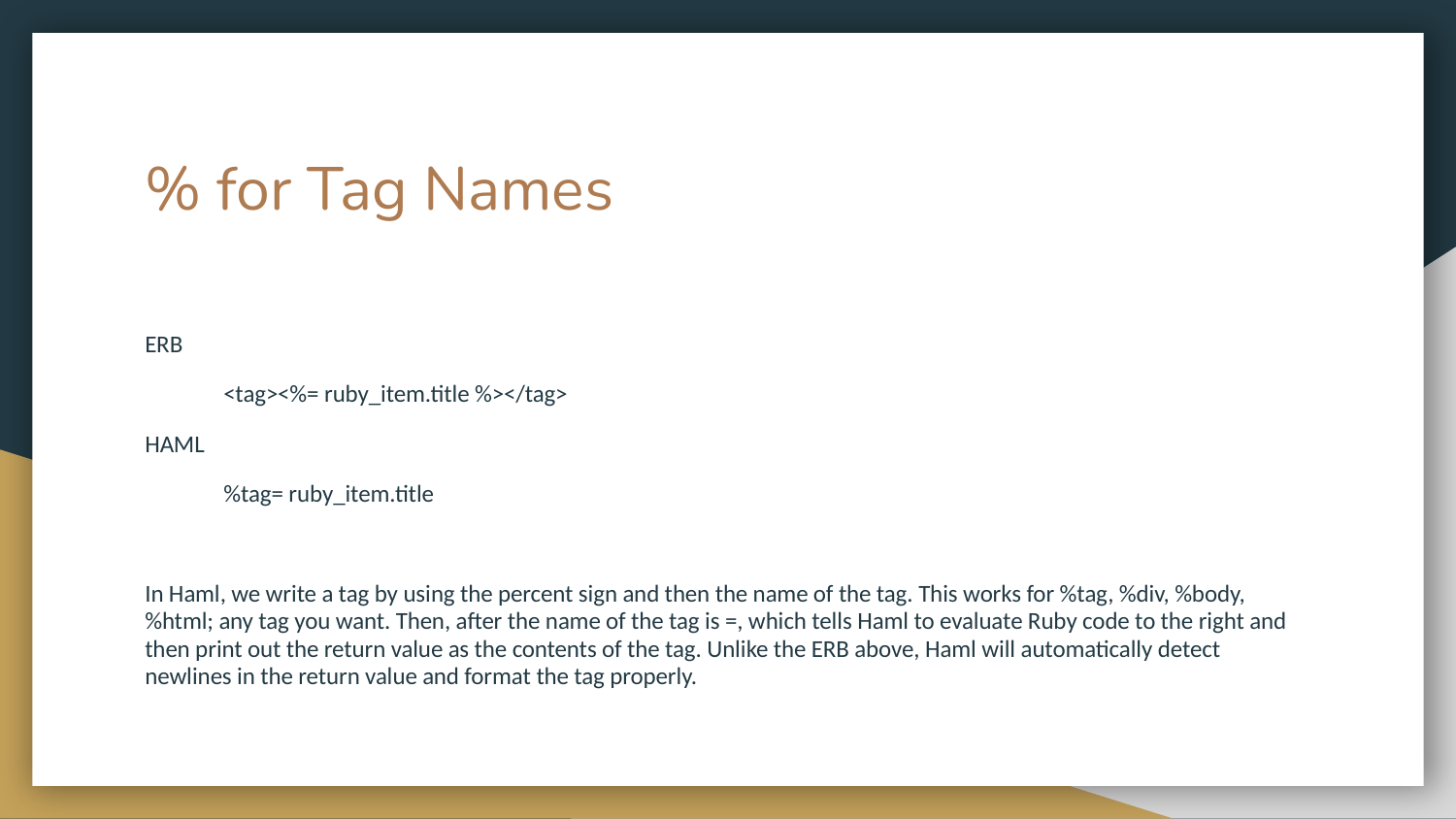

# % for Tag Names
ERB
<tag><%= ruby_item.title %></tag>
HAML
%tag= ruby_item.title

In Haml, we write a tag by using the percent sign and then the name of the tag. This works for %tag, %div, %body, %html; any tag you want. Then, after the name of the tag is =, which tells Haml to evaluate Ruby code to the right and then print out the return value as the contents of the tag. Unlike the ERB above, Haml will automatically detect newlines in the return value and format the tag properly.